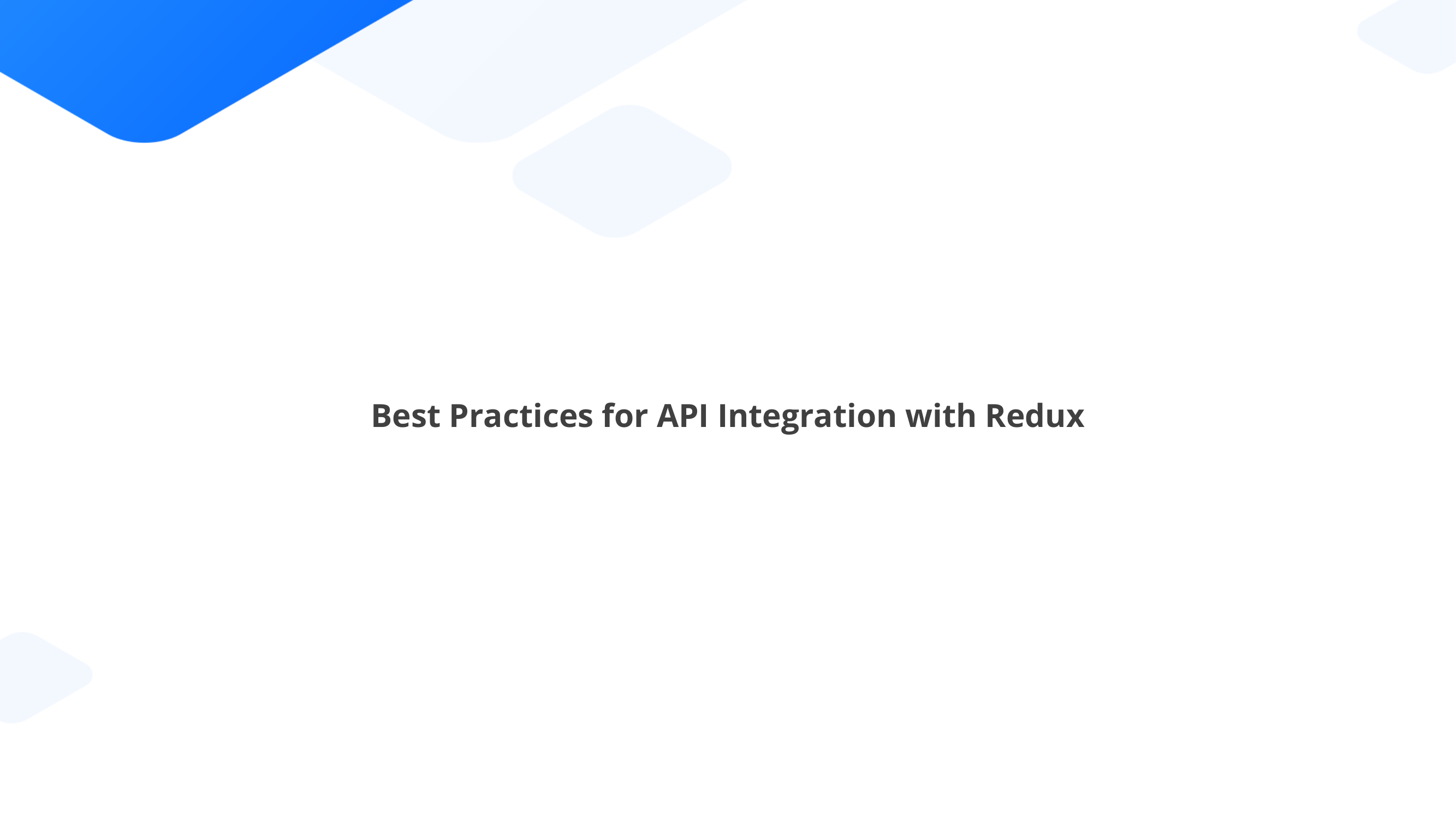

Best Practices for API Integration with Redux